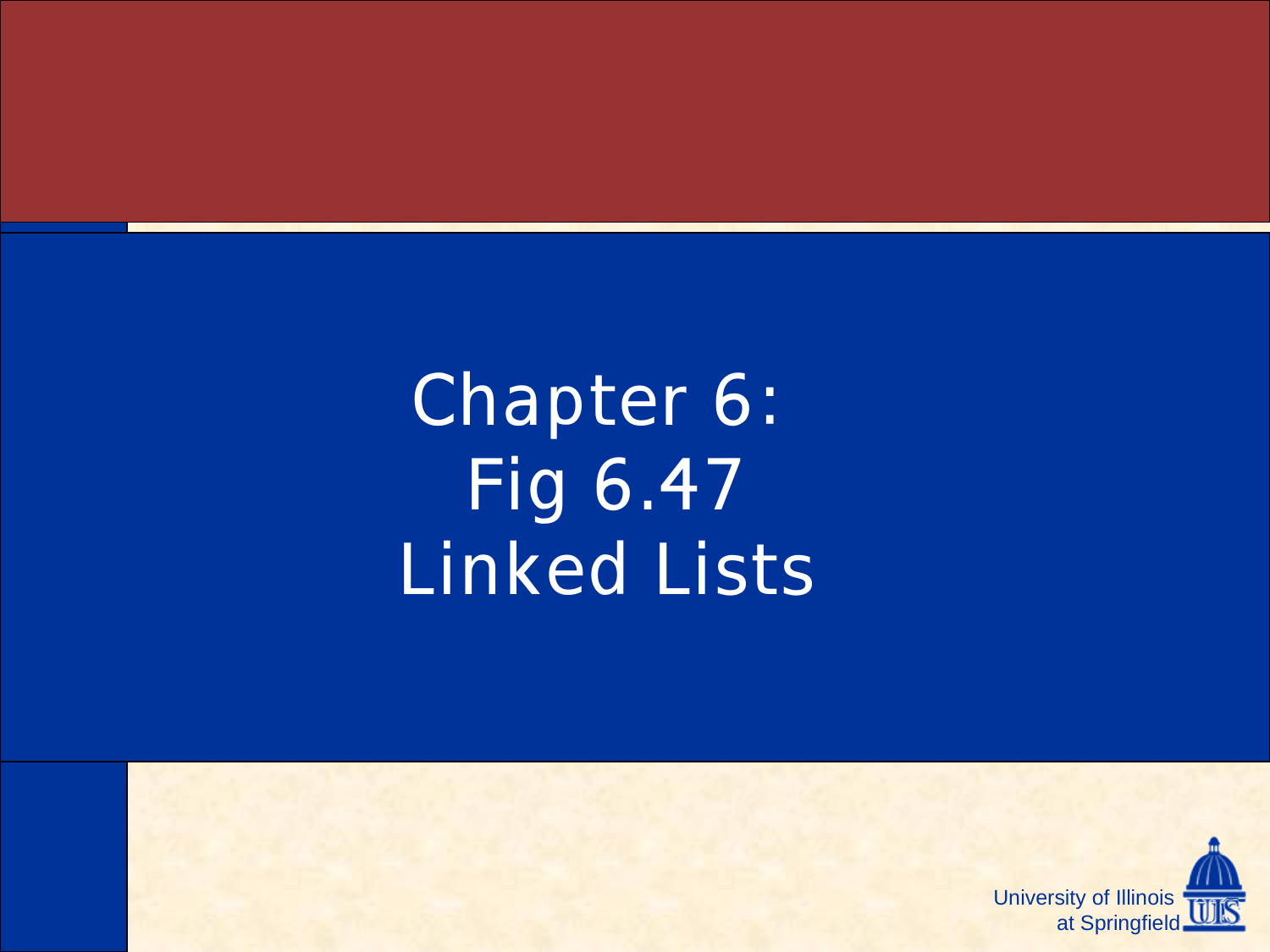

# Chapter 6: Fig 6.47 Linked Lists